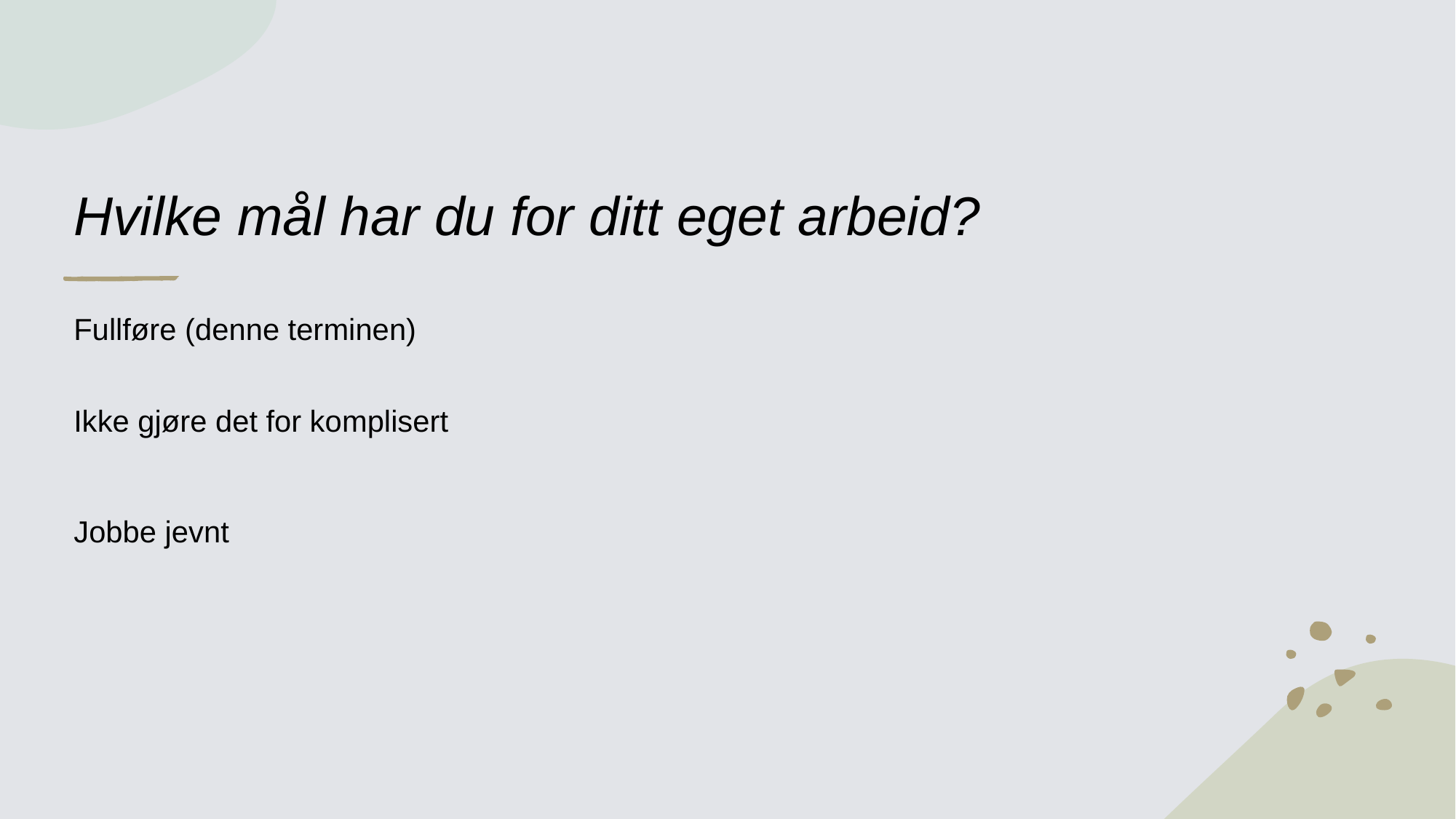

# Hvilke mål har du for ditt eget arbeid?
Fullføre (denne terminen)
Ikke gjøre det for komplisert

Jobbe jevnt